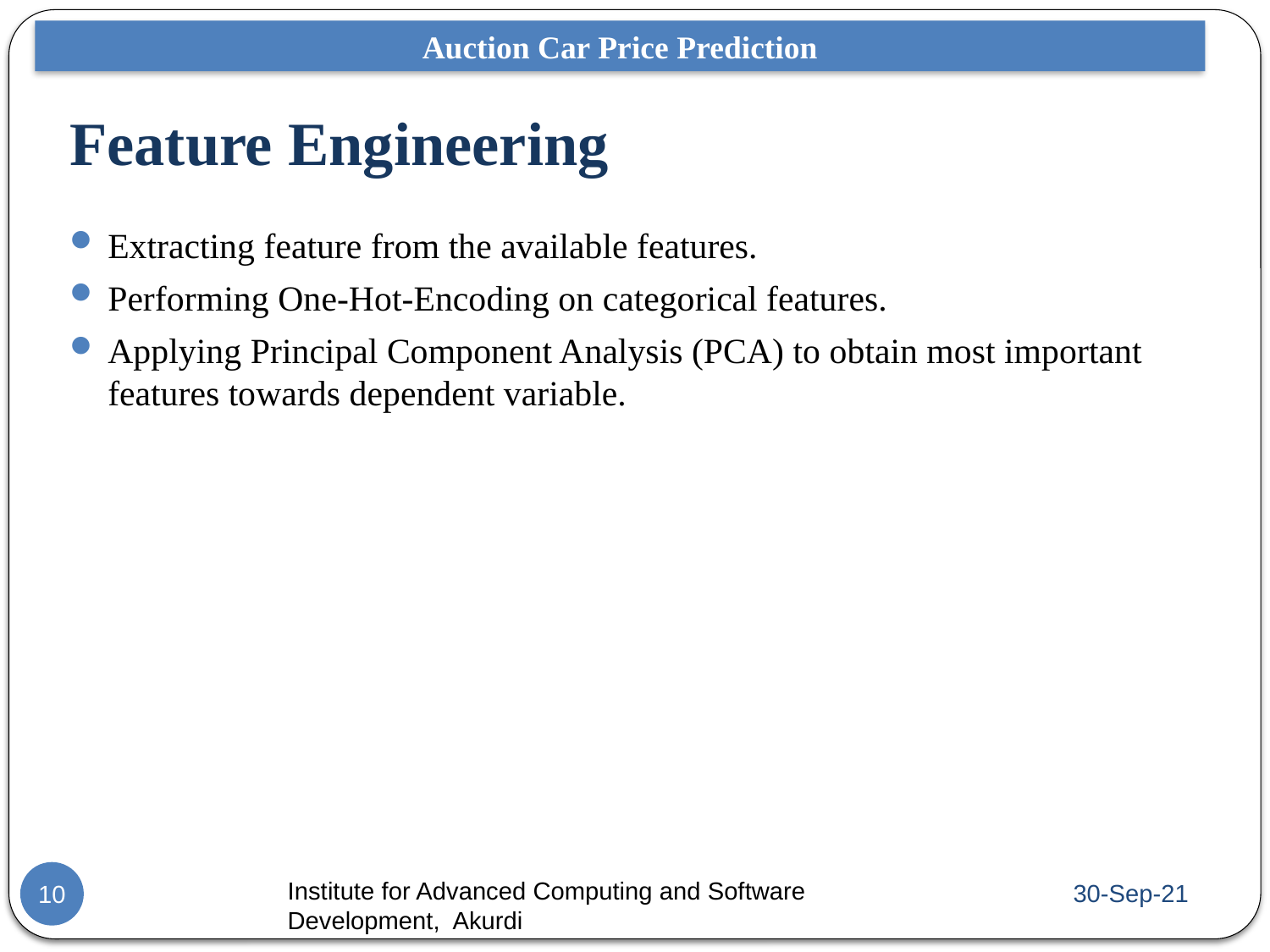

Auction Car Price Prediction
# Feature Engineering
Extracting feature from the available features.
Performing One-Hot-Encoding on categorical features.
Applying Principal Component Analysis (PCA) to obtain most important features towards dependent variable.

30-Sep-21
10
Institute for Advanced Computing and Software Development,  Akurdi